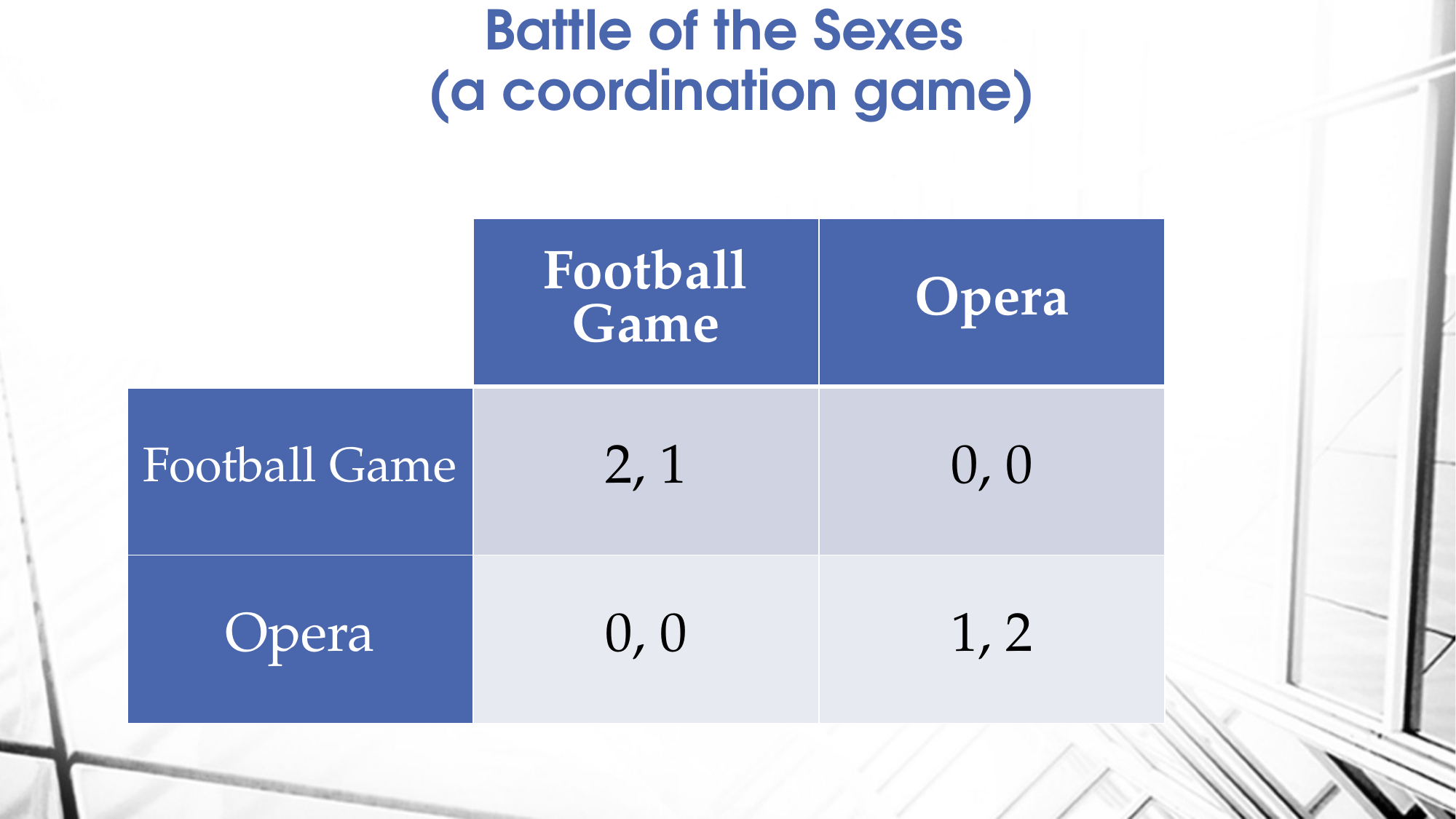

# Battle of the Sexes (a coordination game)
|  | Football Game | Opera |
| --- | --- | --- |
| Football Game | 2, 1 | 0, 0 |
| Opera | 0, 0 | 1, 2 |